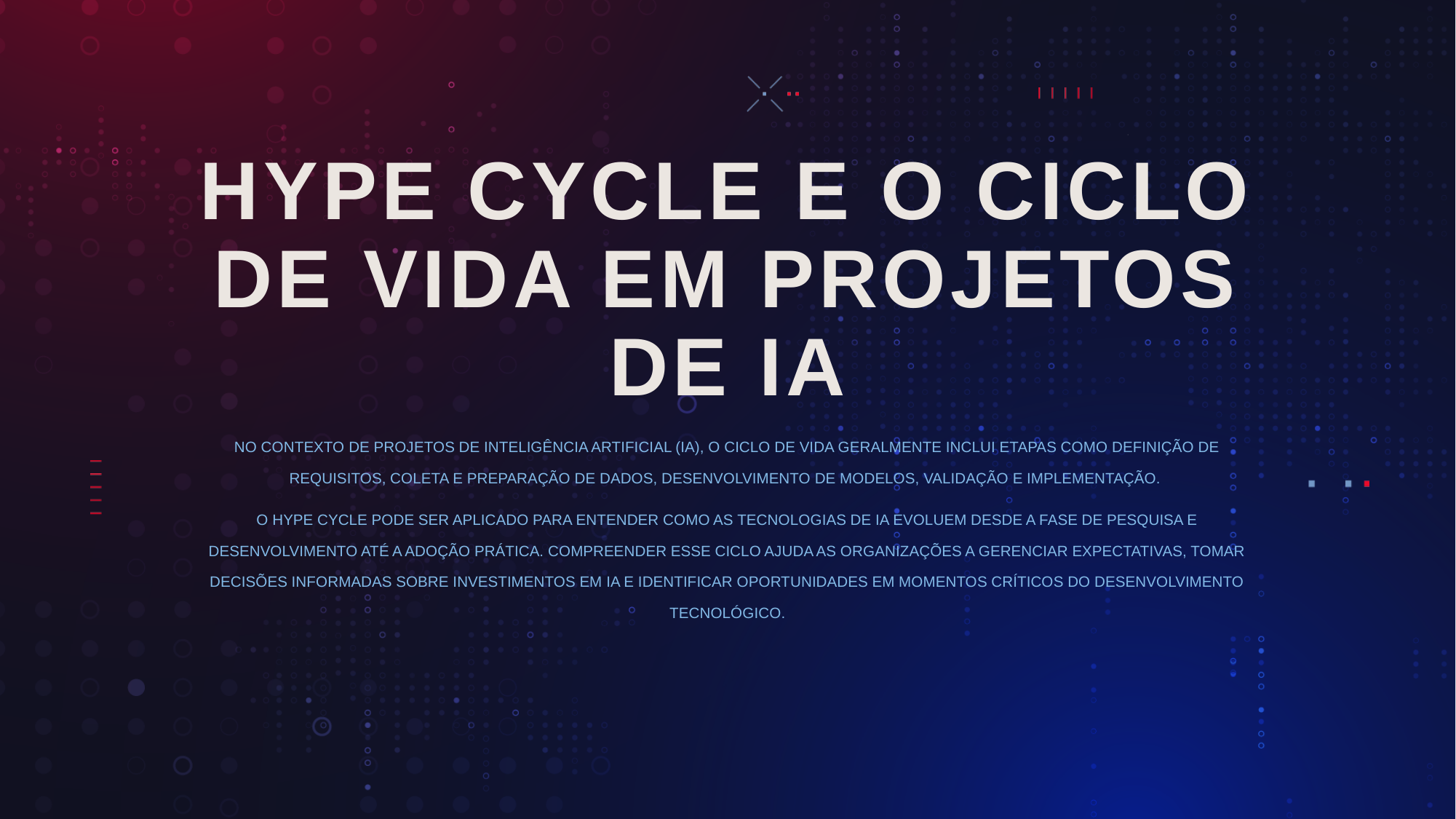

# HYPE CYCLE E O CICLO DE VIDA EM PROJETOS DE IA
NO CONTEXTO DE PROJETOS DE INTELIGÊNCIA ARTIFICIAL (IA), O CICLO DE VIDA GERALMENTE INCLUI ETAPAS COMO DEFINIÇÃO DE REQUISITOS, COLETA E PREPARAÇÃO DE DADOS, DESENVOLVIMENTO DE MODELOS, VALIDAÇÃO E IMPLEMENTAÇÃO.
O HYPE CYCLE PODE SER APLICADO PARA ENTENDER COMO AS TECNOLOGIAS DE IA EVOLUEM DESDE A FASE DE PESQUISA E DESENVOLVIMENTO ATÉ A ADOÇÃO PRÁTICA. COMPREENDER ESSE CICLO AJUDA AS ORGANIZAÇÕES A GERENCIAR EXPECTATIVAS, TOMAR DECISÕES INFORMADAS SOBRE INVESTIMENTOS EM IA E IDENTIFICAR OPORTUNIDADES EM MOMENTOS CRÍTICOS DO DESENVOLVIMENTO TECNOLÓGICO.